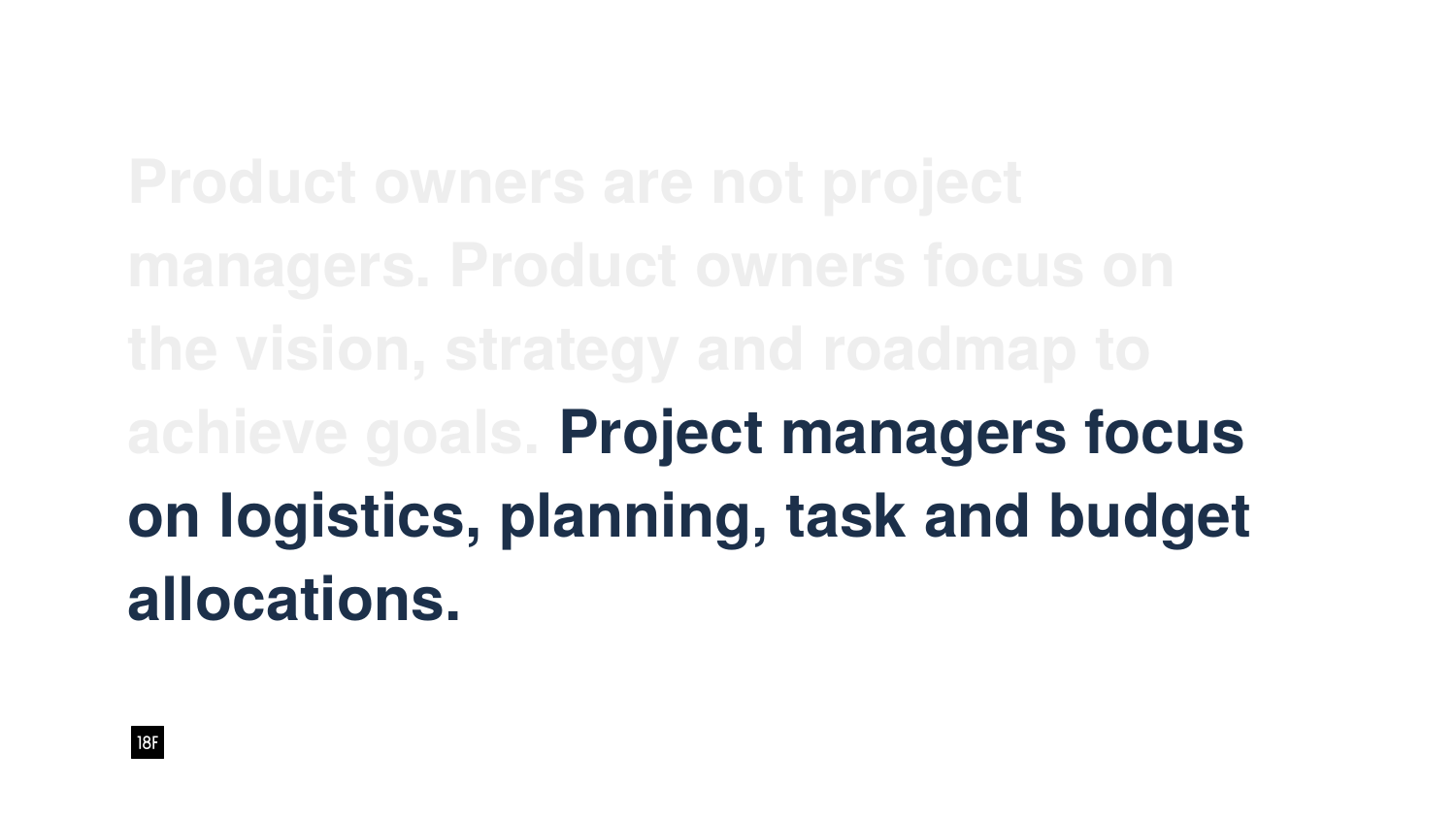

# Product owners are not project managers. Product owners focus on the vision, strategy and roadmap to achieve goals. Project managers focus on logistics, planning, task and budget allocations.